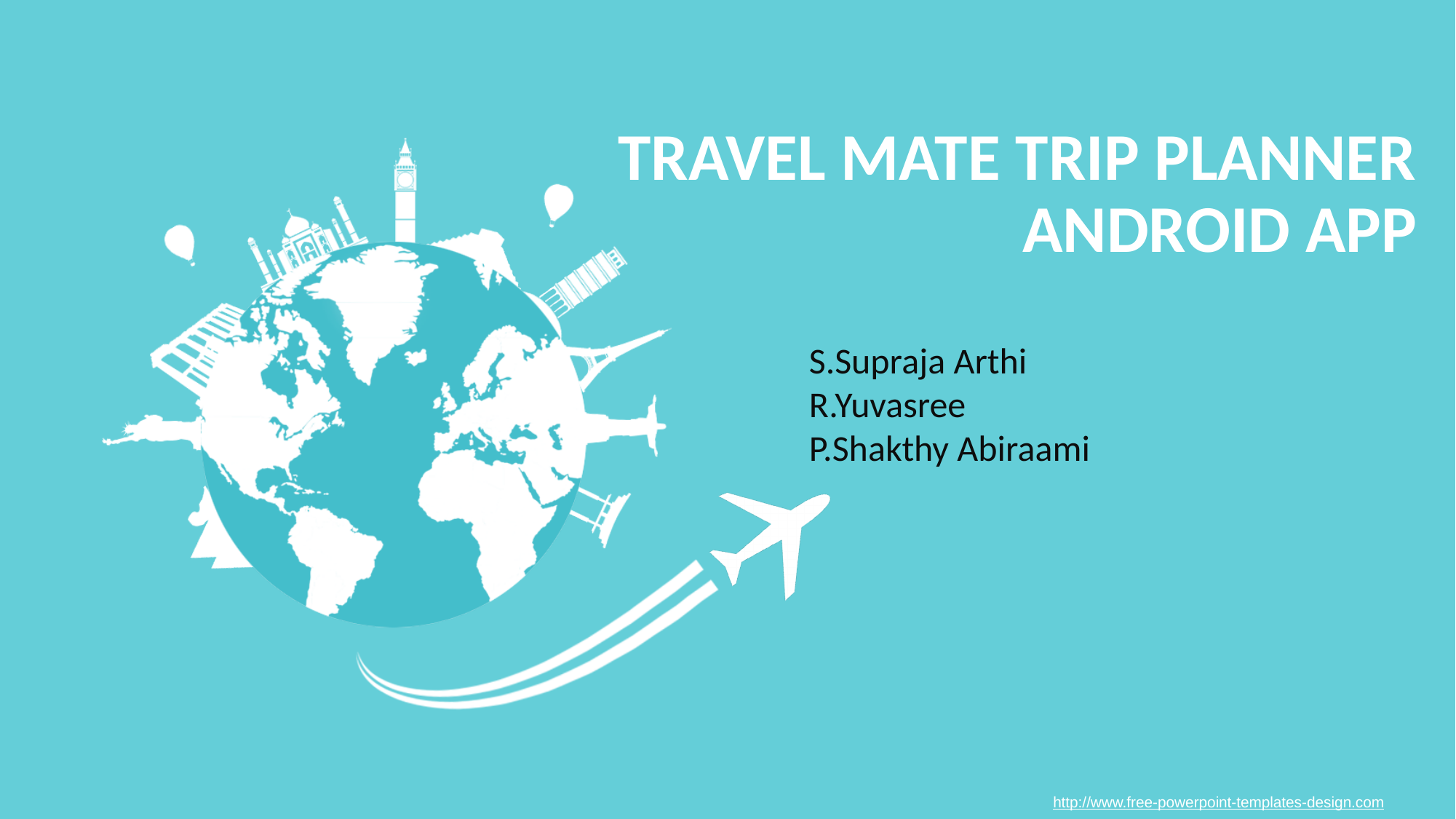

# TRAVEL MATE TRIP PLANNER ANDROID APP
S.Supraja Arthi
R.Yuvasree
P.Shakthy Abiraami
http://www.free-powerpoint-templates-design.com